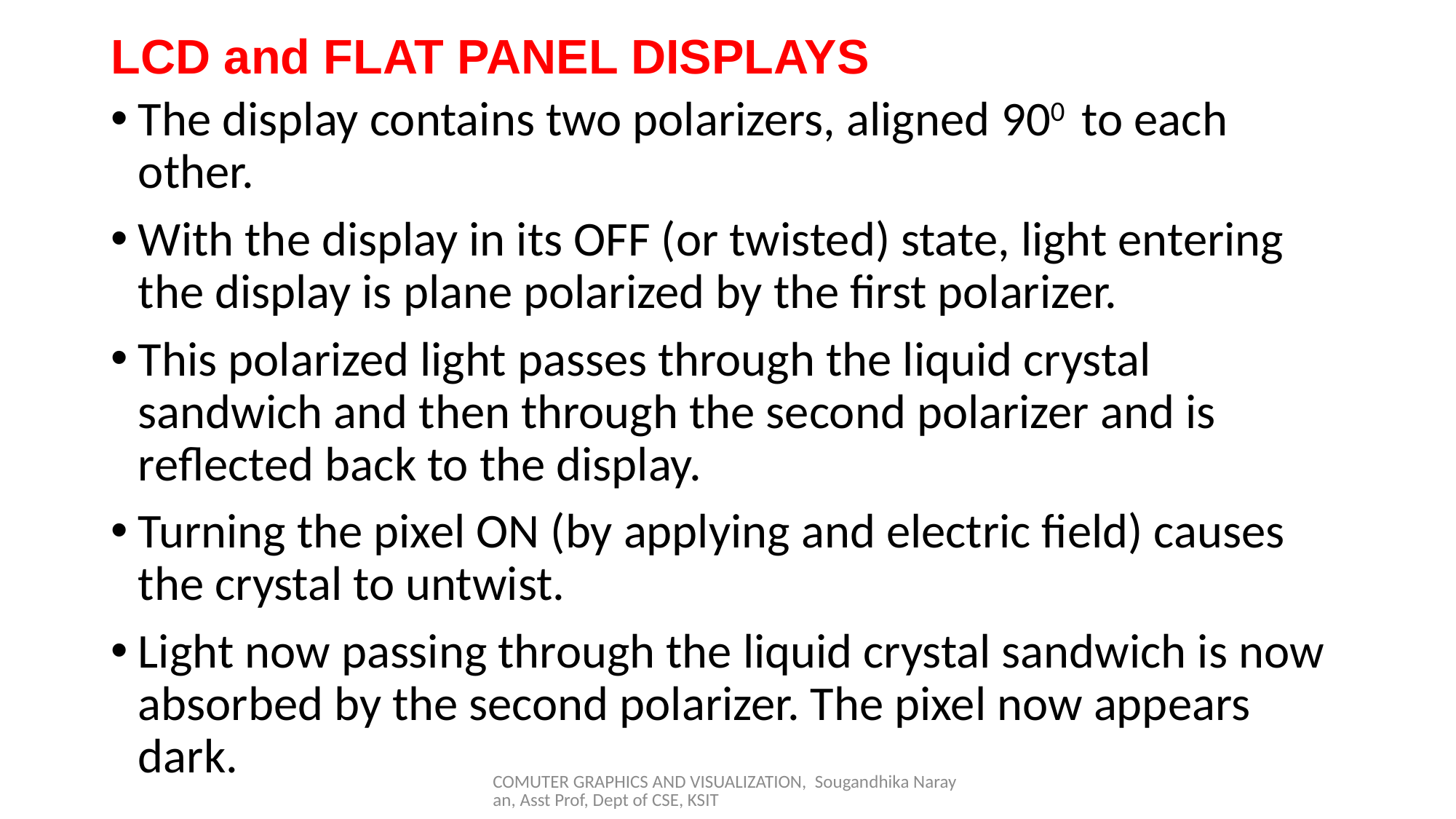

# LCD and FLAT PANEL DISPLAYS
The display contains two polarizers, aligned 900  to each other.
With the display in its OFF (or twisted) state, light entering the display is plane polarized by the first polarizer.
This polarized light passes through the liquid crystal sandwich and then through the second polarizer and is reflected back to the display.
Turning the pixel ON (by applying and electric field) causes the crystal to untwist.
Light now passing through the liquid crystal sandwich is now absorbed by the second polarizer. The pixel now appears dark.
COMUTER GRAPHICS AND VISUALIZATION,  Sougandhika Narayan, Asst Prof, Dept of CSE, KSIT